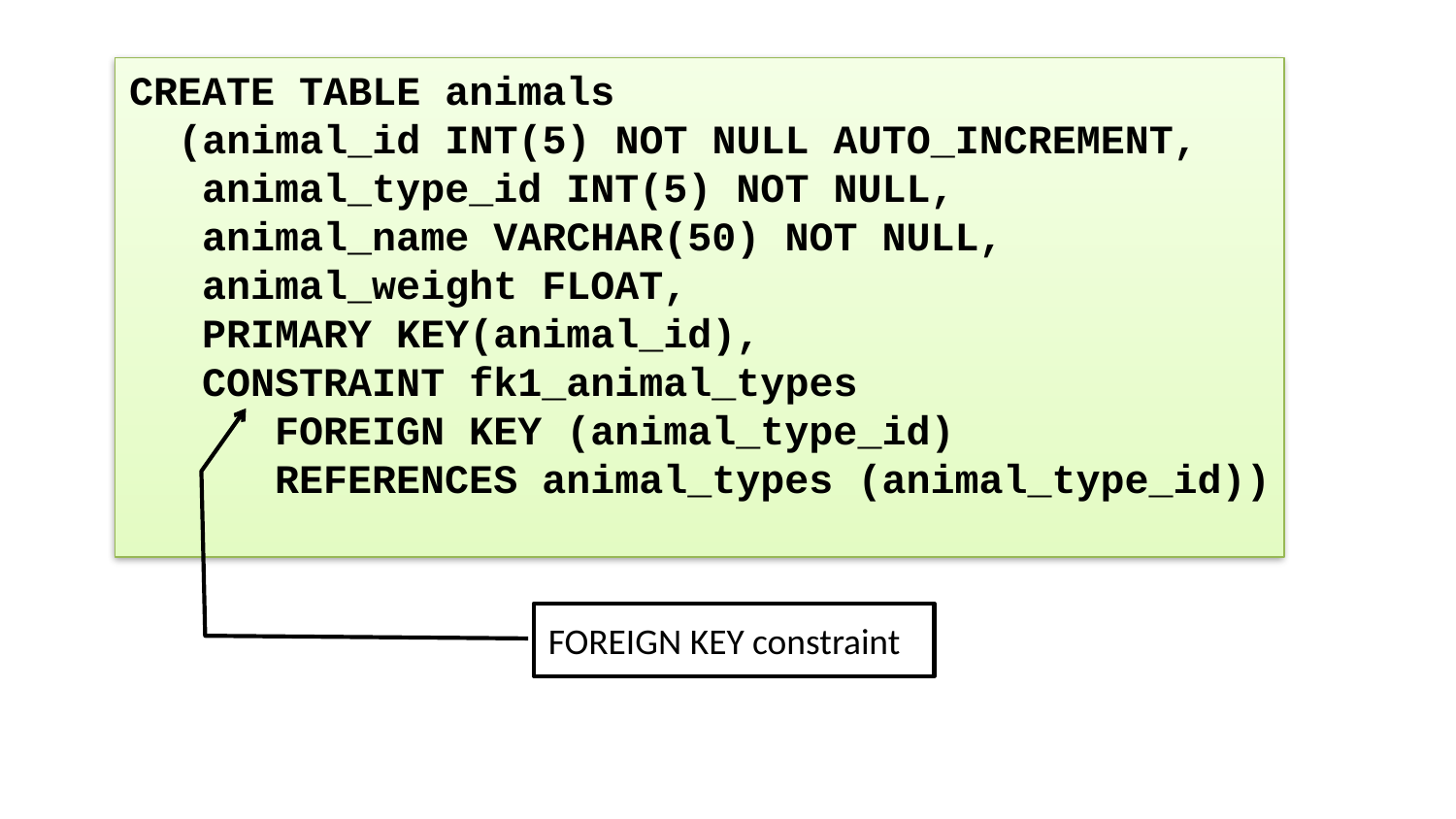

CREATE TABLE animals
  (animal_id INT(5) NOT NULL AUTO_INCREMENT,
   animal_type_id INT(5) NOT NULL,
   animal_name VARCHAR(50) NOT NULL,
   animal_weight FLOAT,
   PRIMARY KEY(animal_id),
   CONSTRAINT fk1_animal_types
      FOREIGN KEY (animal_type_id)
      REFERENCES animal_types (animal_type_id))

FOREIGN KEY constraint